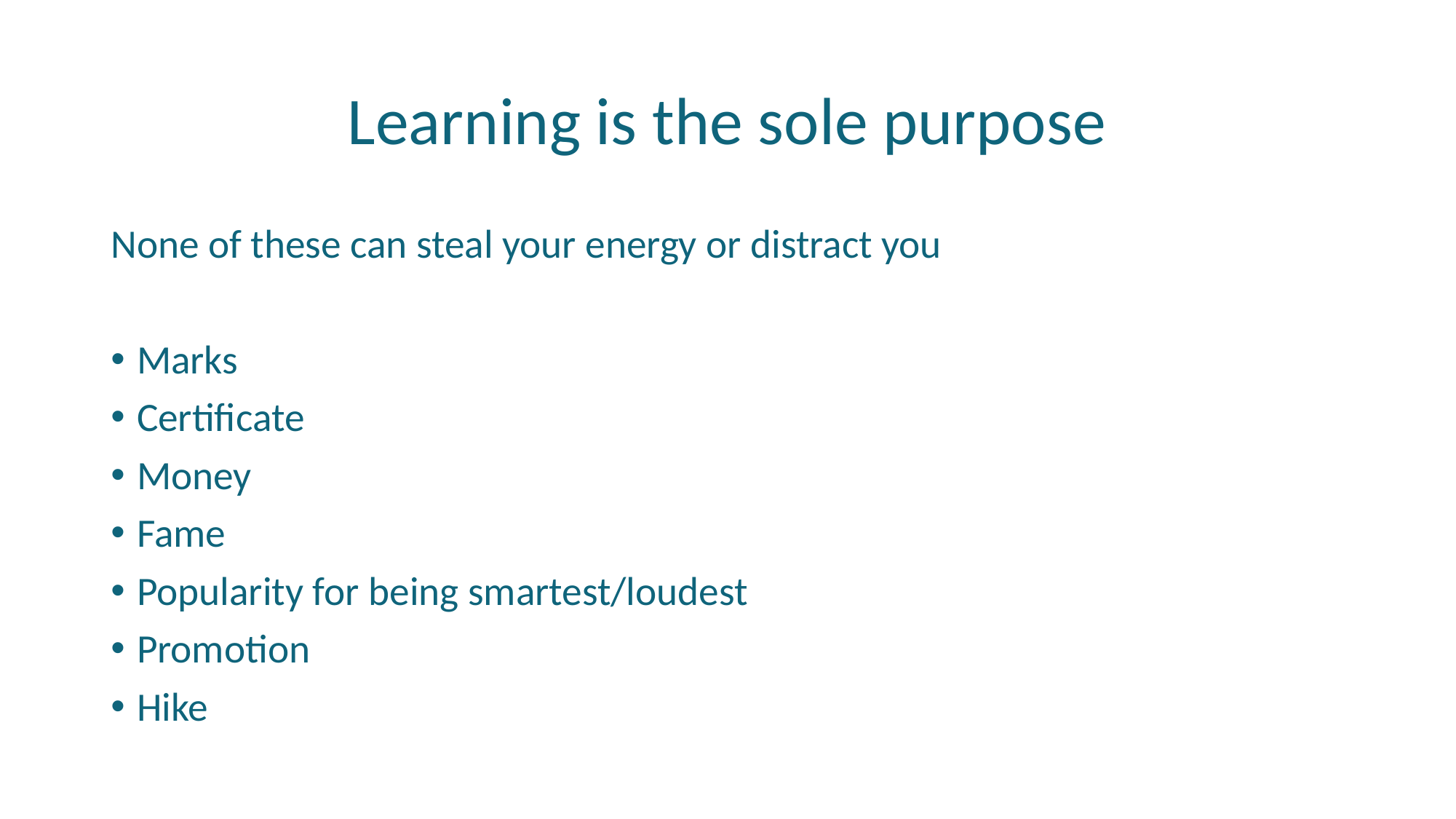

# Learning is the sole purpose
None of these can steal your energy or distract you

Marks
Certificate
Money
Fame
Popularity for being smartest/loudest
Promotion
Hike